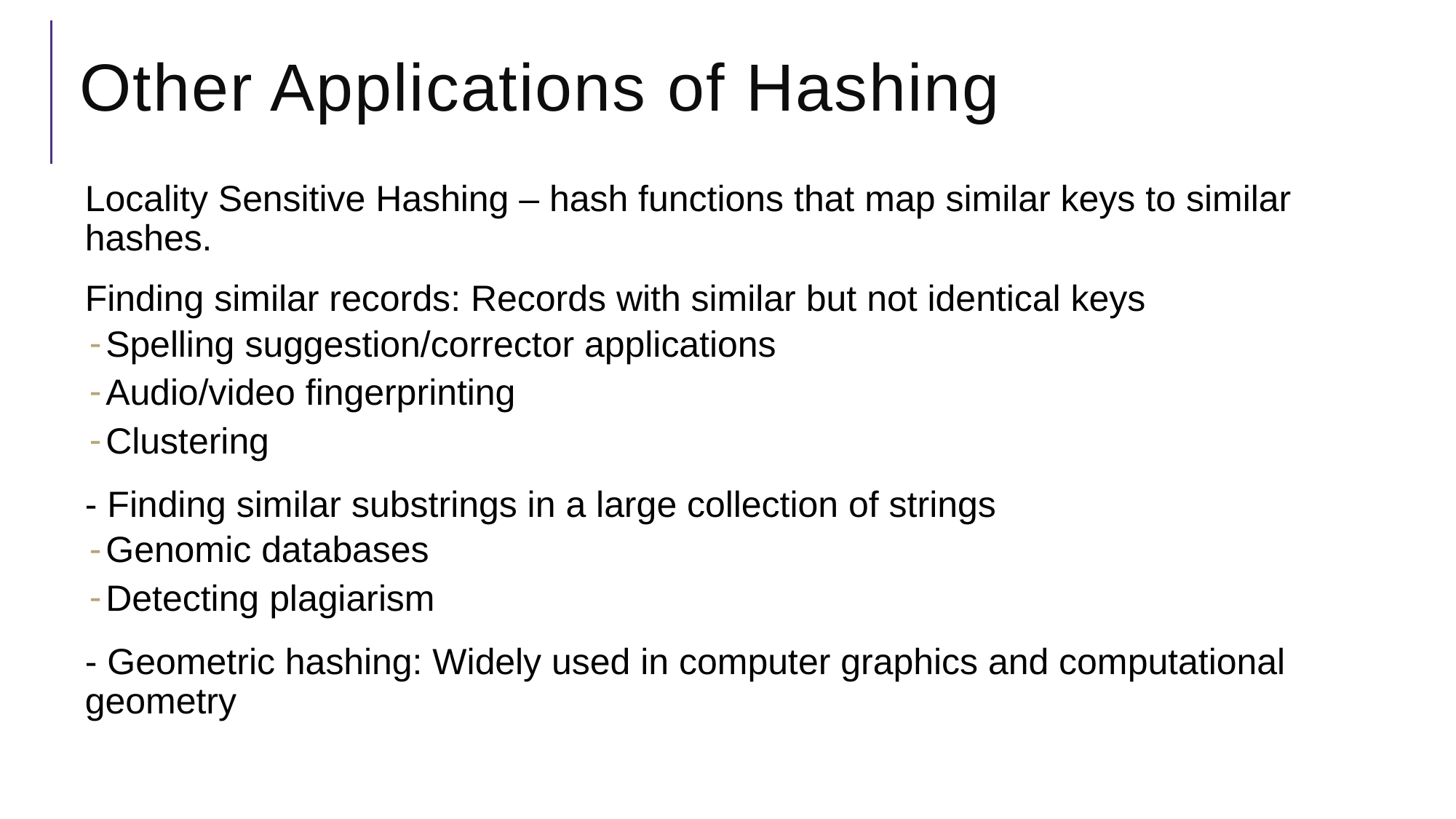

# Other Applications of Hashing
Locality Sensitive Hashing – hash functions that map similar keys to similar hashes.
Finding similar records: Records with similar but not identical keys
Spelling suggestion/corrector applications
Audio/video fingerprinting
Clustering
- Finding similar substrings in a large collection of strings
Genomic databases
Detecting plagiarism
- Geometric hashing: Widely used in computer graphics and computational geometry